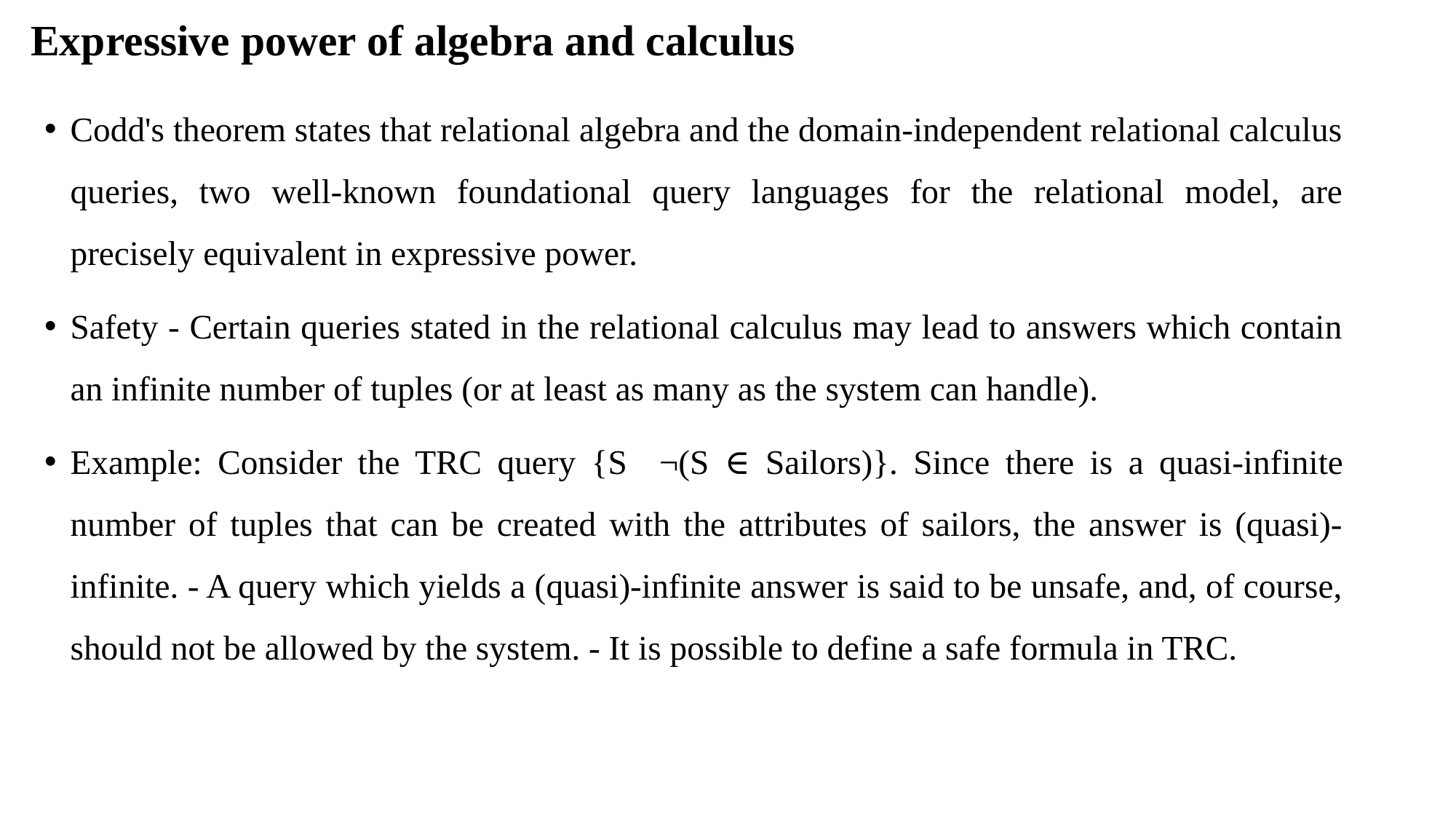

# Expressive power of algebra and calculus
Codd's theorem states that relational algebra and the domain-independent relational calculus queries, two well-known foundational query languages for the relational model, are precisely equivalent in expressive power.
Safety - Certain queries stated in the relational calculus may lead to answers which contain an infinite number of tuples (or at least as many as the system can handle).
Example: Consider the TRC query {S ‌ ¬(S ∈ Sailors)}. Since there is a quasi-infinite number of tuples that can be created with the attributes of sailors, the answer is (quasi)-infinite. - A query which yields a (quasi)-infinite answer is said to be unsafe, and, of course, should not be allowed by the system. - It is possible to define a safe formula in TRC.